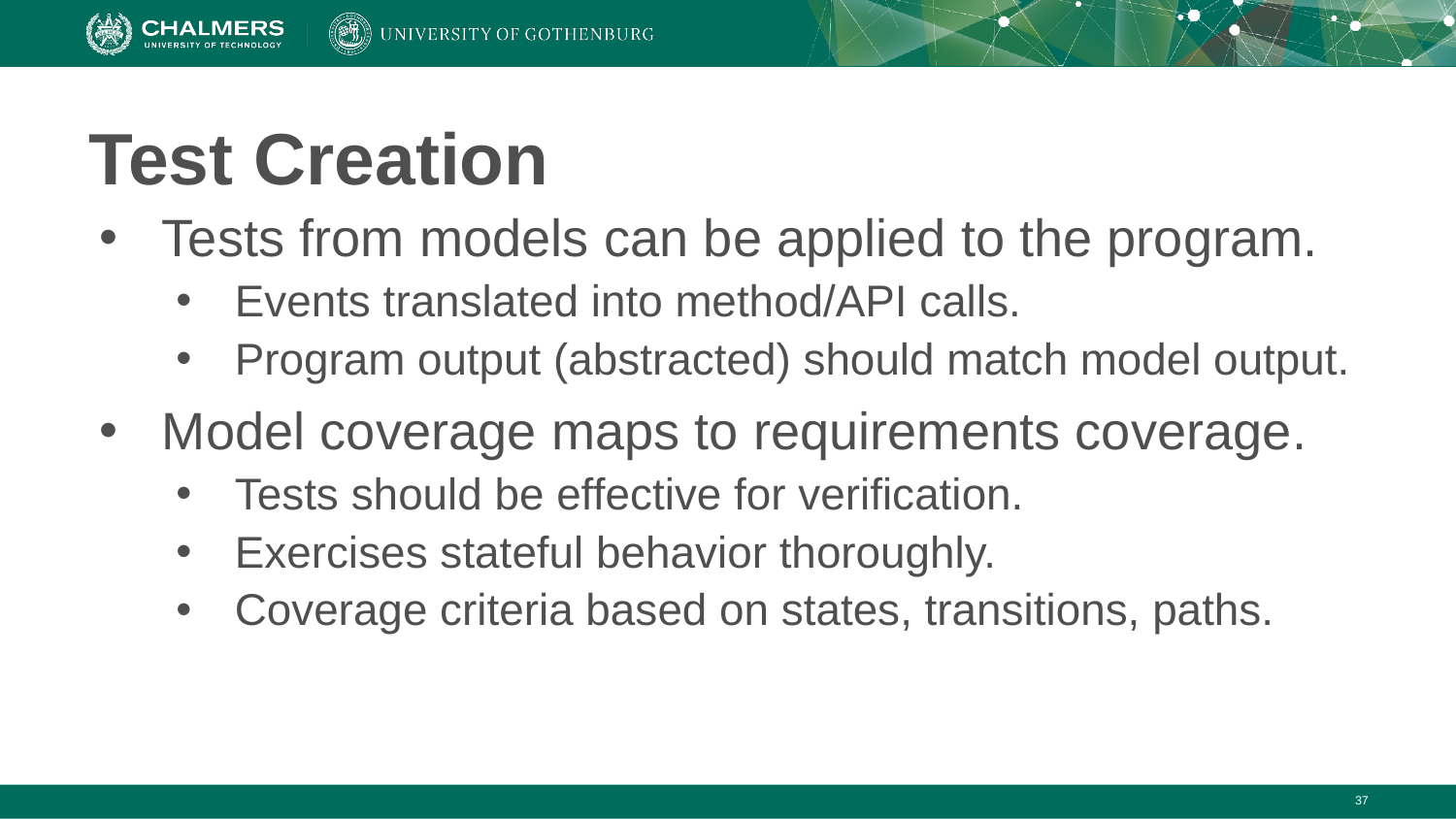

# Test Creation
Tests from models can be applied to the program.
Events translated into method/API calls.
Program output (abstracted) should match model output.
Model coverage maps to requirements coverage.
Tests should be effective for verification.
Exercises stateful behavior thoroughly.
Coverage criteria based on states, transitions, paths.
37